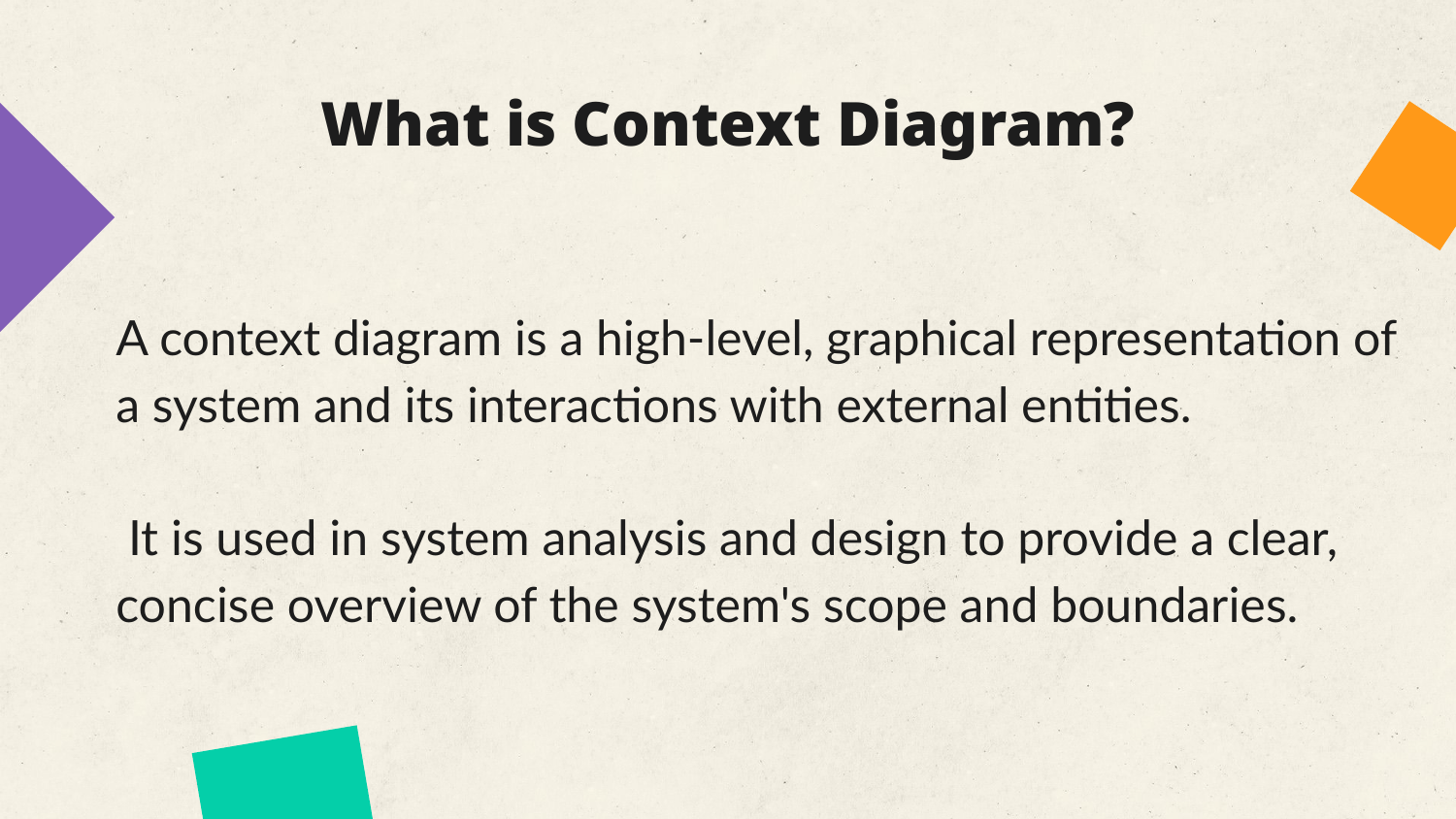

# What is Context Diagram?
A context diagram is a high-level, graphical representation of a system and its interactions with external entities.

 It is used in system analysis and design to provide a clear, concise overview of the system's scope and boundaries.